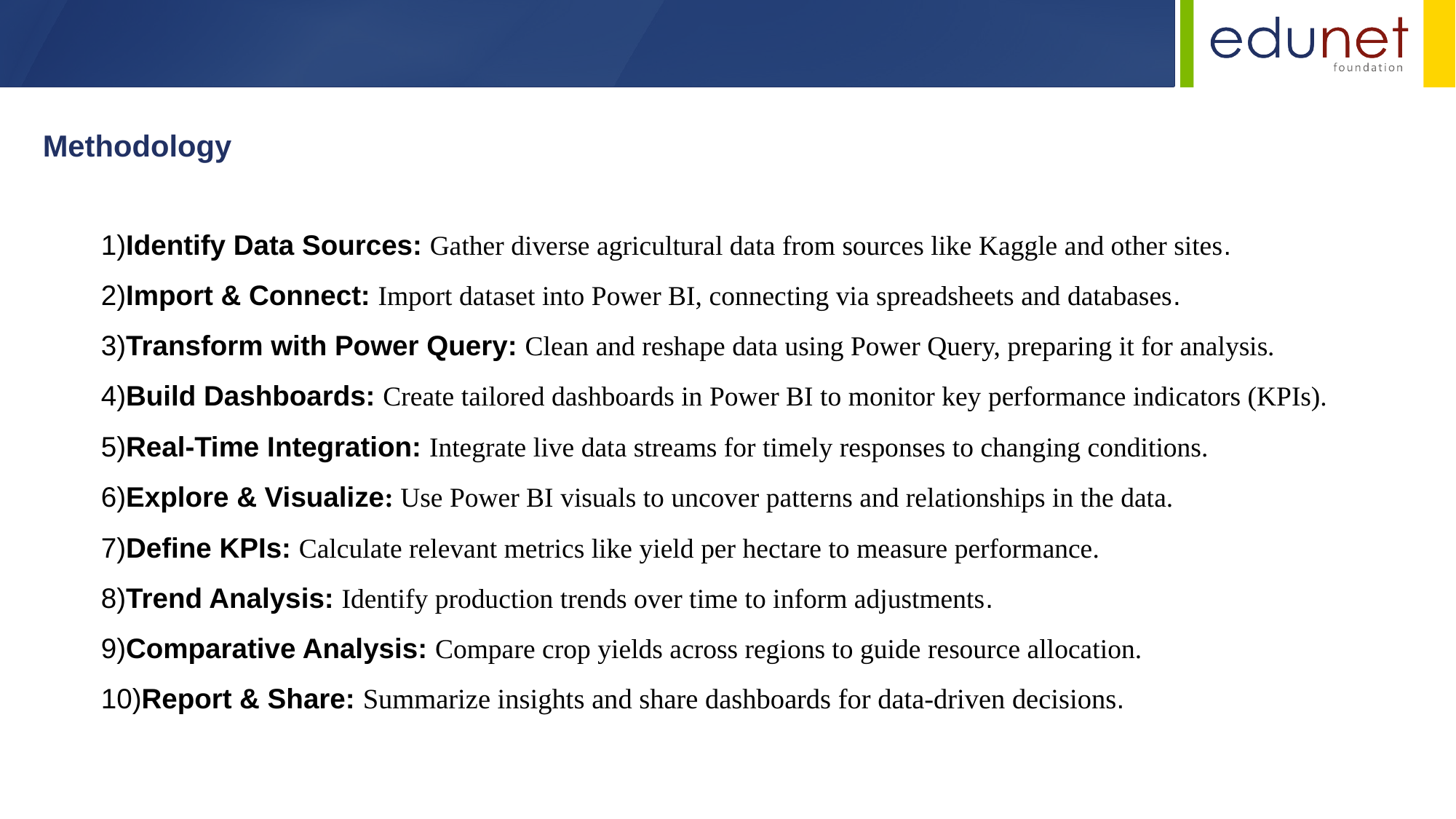

Methodology
1)Identify Data Sources: Gather diverse agricultural data from sources like Kaggle and other sites.
2)Import & Connect: Import dataset into Power BI, connecting via spreadsheets and databases.
3)Transform with Power Query: Clean and reshape data using Power Query, preparing it for analysis.
4)Build Dashboards: Create tailored dashboards in Power BI to monitor key performance indicators (KPIs).
5)Real-Time Integration: Integrate live data streams for timely responses to changing conditions.
6)Explore & Visualize: Use Power BI visuals to uncover patterns and relationships in the data.
7)Define KPIs: Calculate relevant metrics like yield per hectare to measure performance.
8)Trend Analysis: Identify production trends over time to inform adjustments.
9)Comparative Analysis: Compare crop yields across regions to guide resource allocation.
10)Report & Share: Summarize insights and share dashboards for data-driven decisions.